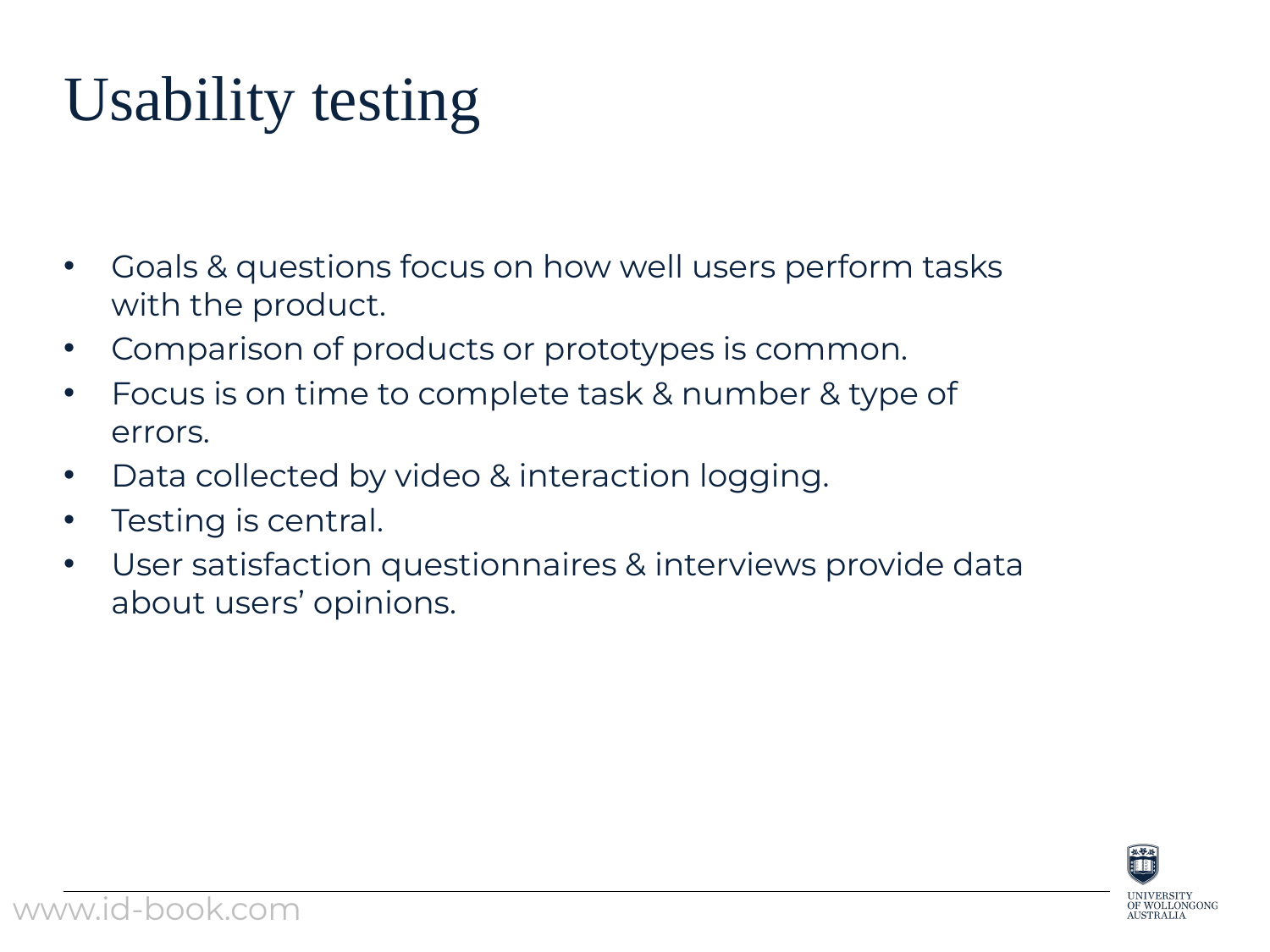

# Usability testing
Goals & questions focus on how well users perform tasks with the product.
Comparison of products or prototypes is common.
Focus is on time to complete task & number & type of errors.
Data collected by video & interaction logging.
Testing is central.
User satisfaction questionnaires & interviews provide data about users’ opinions.
www.id-book.com